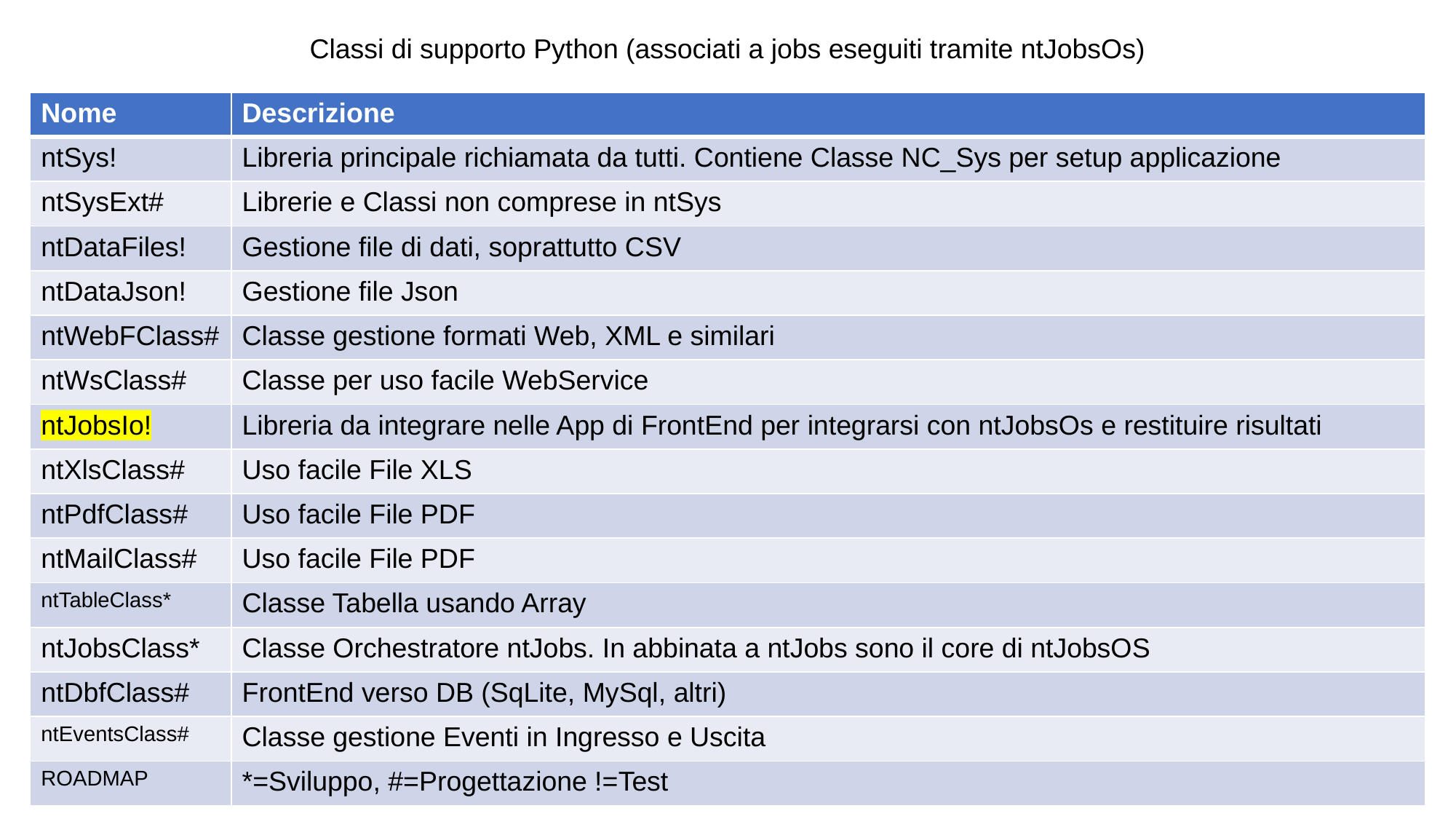

Classi di supporto Python (associati a jobs eseguiti tramite ntJobsOs)
| Nome | Descrizione |
| --- | --- |
| ntSys! | Libreria principale richiamata da tutti. Contiene Classe NC\_Sys per setup applicazione |
| ntSysExt# | Librerie e Classi non comprese in ntSys |
| ntDataFiles! | Gestione file di dati, soprattutto CSV |
| ntDataJson! | Gestione file Json |
| ntWebFClass# | Classe gestione formati Web, XML e similari |
| ntWsClass# | Classe per uso facile WebService |
| ntJobsIo! | Libreria da integrare nelle App di FrontEnd per integrarsi con ntJobsOs e restituire risultati |
| ntXlsClass# | Uso facile File XLS |
| ntPdfClass# | Uso facile File PDF |
| ntMailClass# | Uso facile File PDF |
| ntTableClass\* | Classe Tabella usando Array |
| ntJobsClass\* | Classe Orchestratore ntJobs. In abbinata a ntJobs sono il core di ntJobsOS |
| ntDbfClass# | FrontEnd verso DB (SqLite, MySql, altri) |
| ntEventsClass# | Classe gestione Eventi in Ingresso e Uscita |
| ROADMAP | \*=Sviluppo, #=Progettazione !=Test |